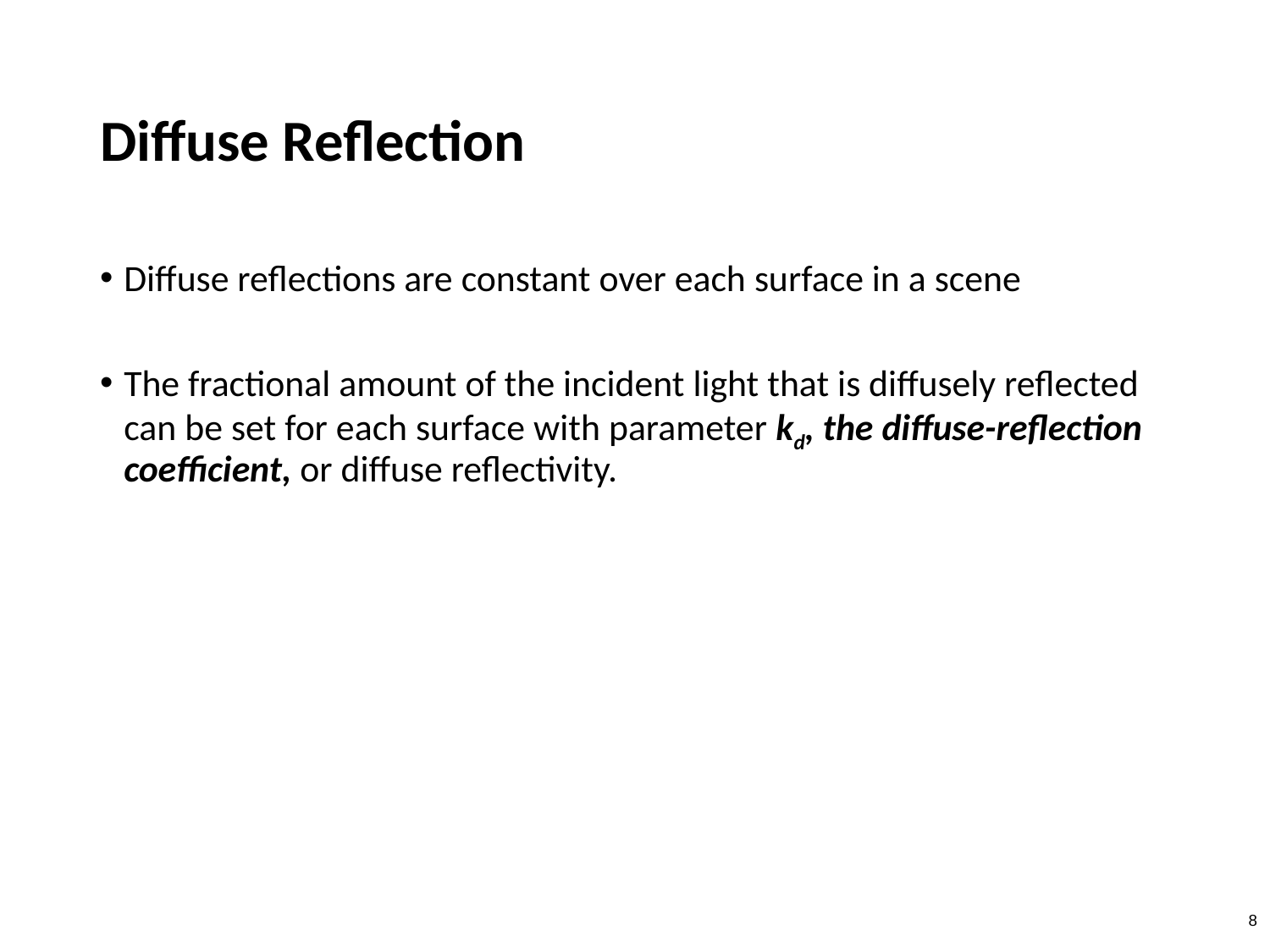

# Diffuse Reflection
Diffuse reflections are constant over each surface in a scene

The fractional amount of the incident light that is diffusely reflected can be set for each surface with parameter kd, the diffuse-reflection coefficient, or diffuse reflectivity.
8